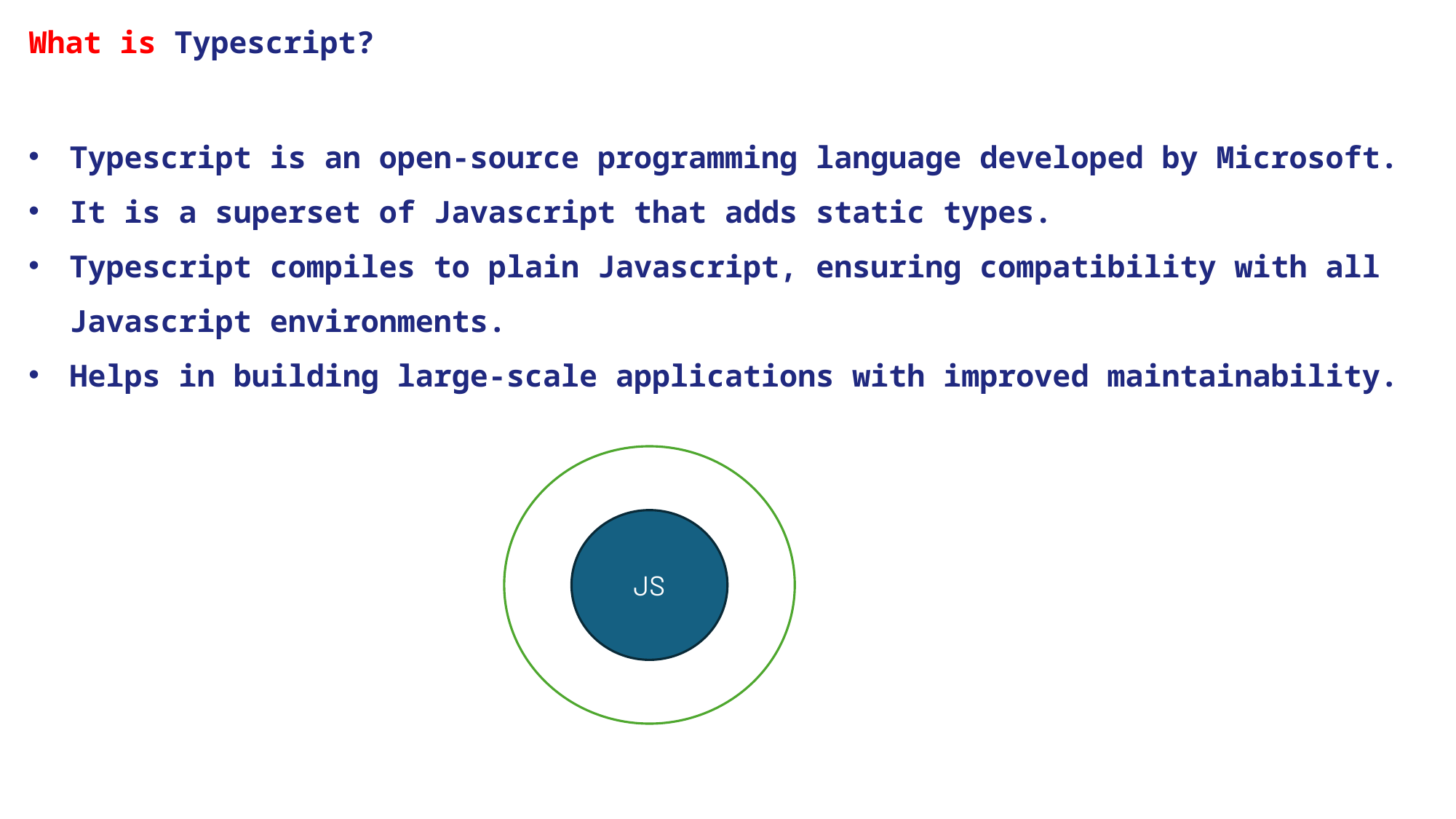

# What is Typescript?
Typescript is an open-source programming language developed by Microsoft.
It is a superset of Javascript that adds static types.
Typescript compiles to plain Javascript, ensuring compatibility with all Javascript environments.
Helps in building large-scale applications with improved maintainability.

JS